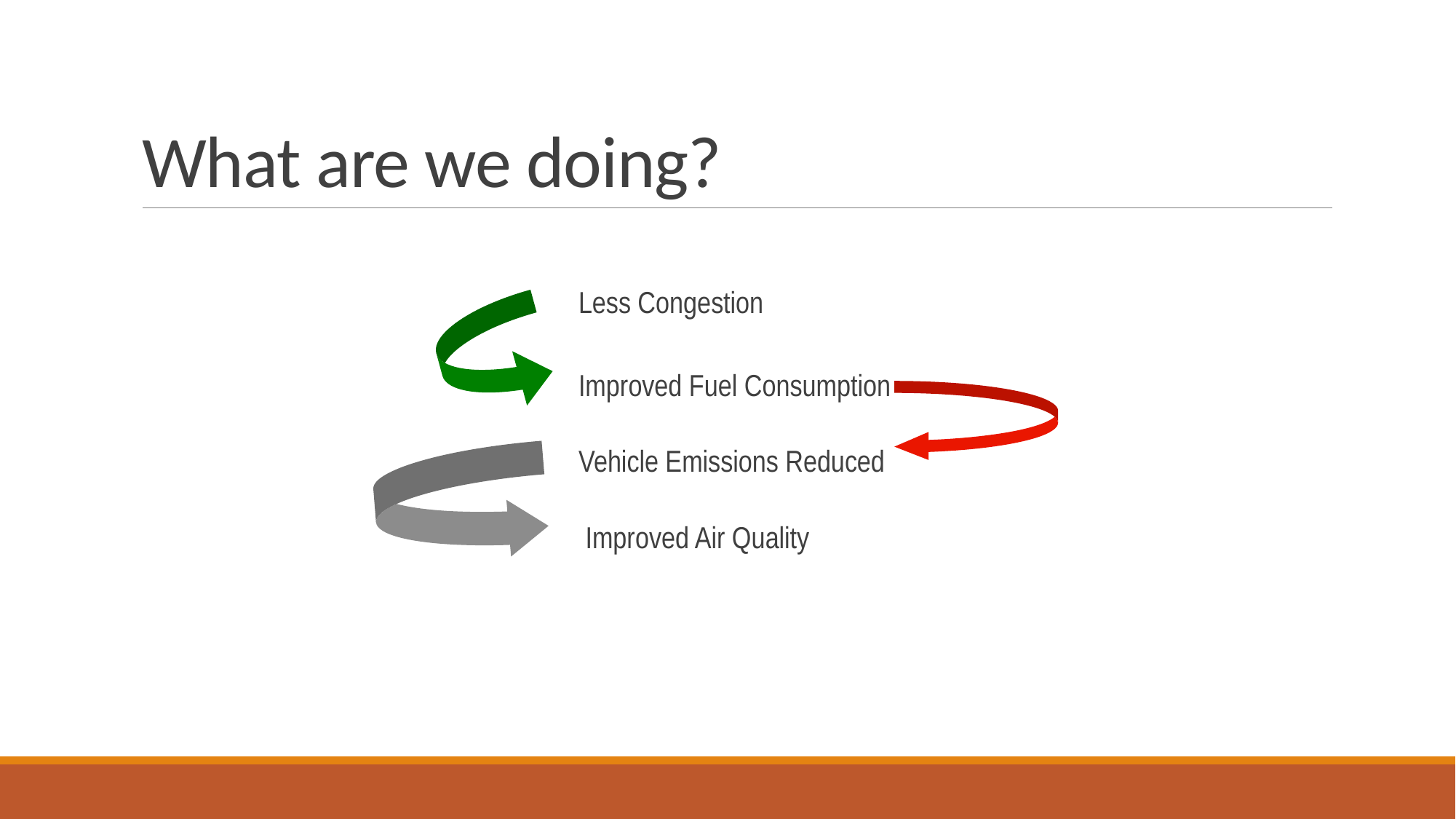

# What are we doing?
 			 	Less Congestion
					Improved Fuel Consumption
	  				Vehicle Emissions Reduced
			    		 Improved Air Quality